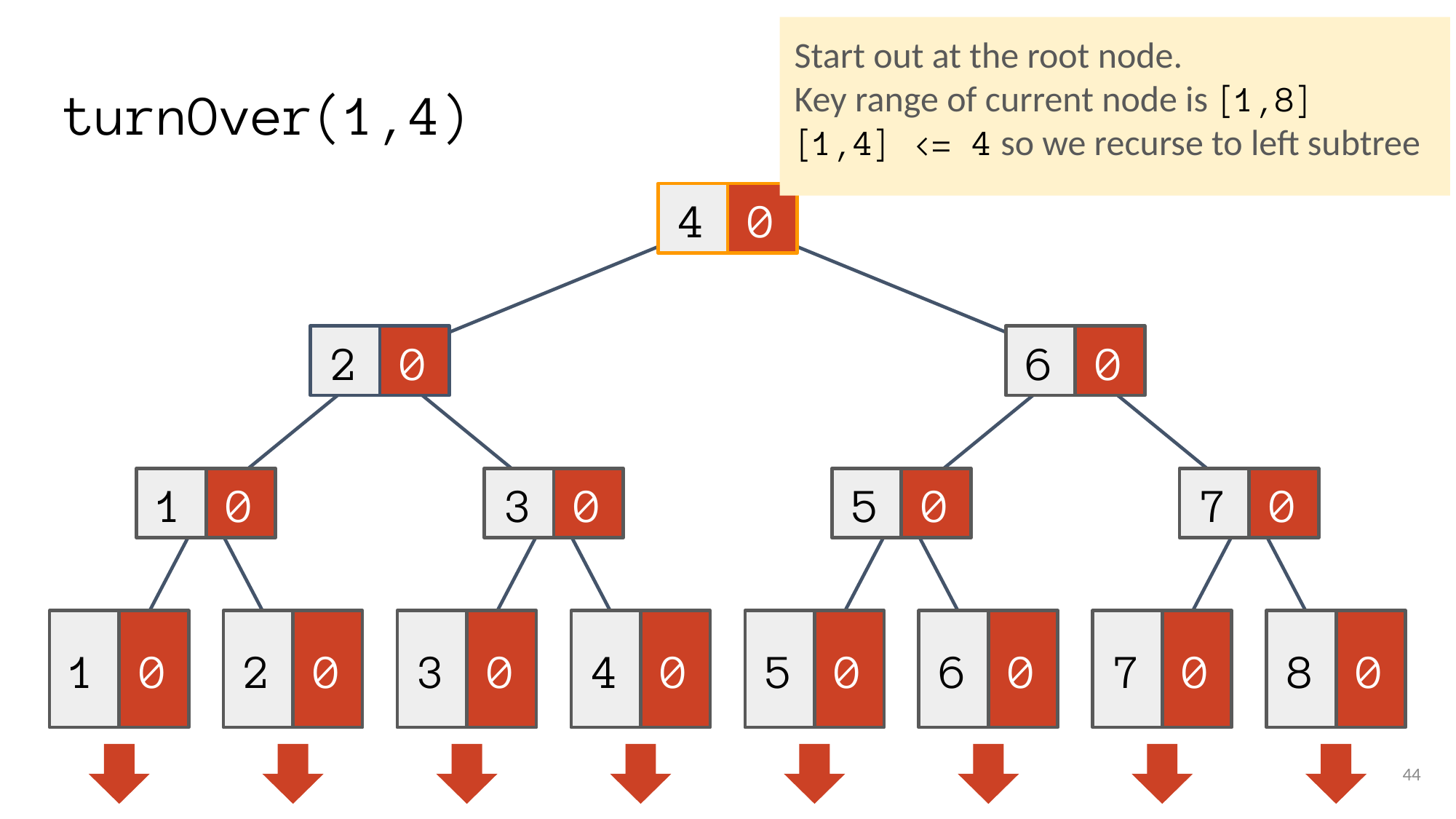

Start out at the root node.
Key range of current node is [1,8]
[1,4] <= 4 so we recurse to left subtree
# turnOver(1,4)
4
0
2
0
6
0
1
0
3
0
5
0
7
0
1
0
2
0
3
0
4
0
5
0
6
0
7
0
8
0
44